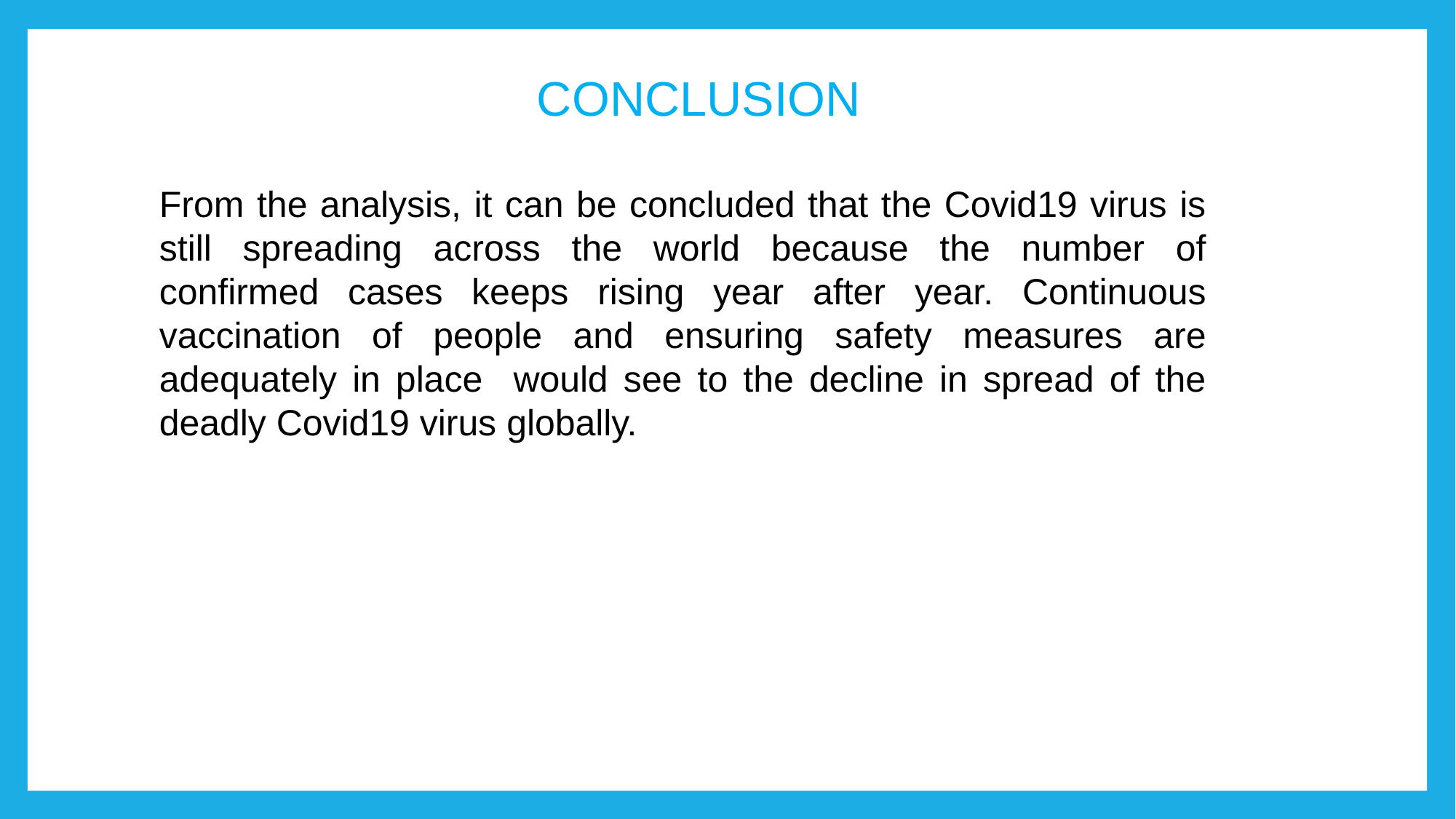

CONCLUSION
From the analysis, it can be concluded that the Covid19 virus is still spreading across the world because the number of confirmed cases keeps rising year after year. Continuous vaccination of people and ensuring safety measures are adequately in place  would see to the decline in spread of the deadly Covid19 virus globally.